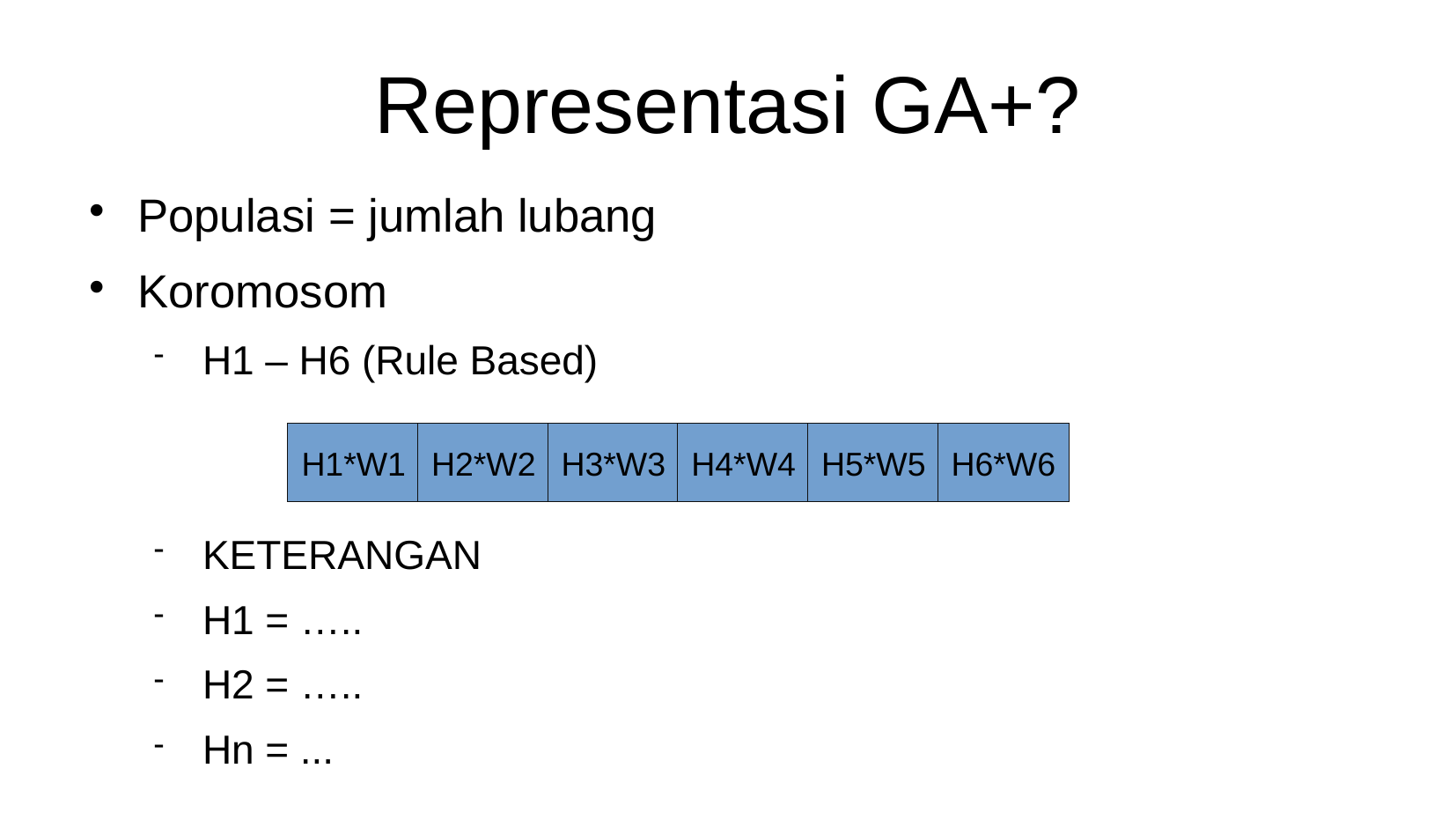

Representasi GA+?
Populasi = jumlah lubang
Koromosom
H1 – H6 (Rule Based)

KETERANGAN
H1 = …..
H2 = …..
Hn = ...

H1*W1
H2*W2
H3*W3
H4*W4
H5*W5
H6*W6